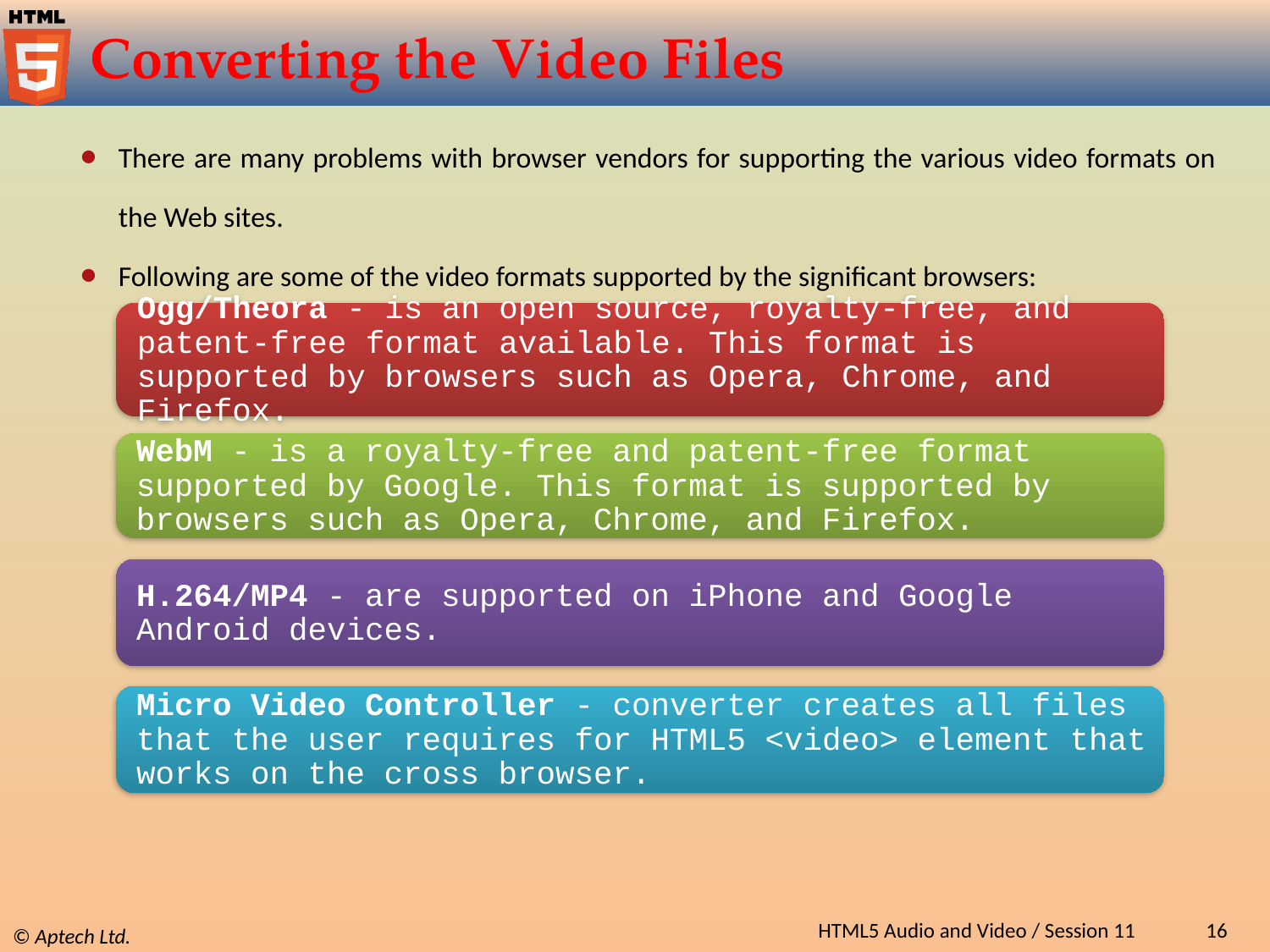

# Converting the Video Files
There are many problems with browser vendors for supporting the various video formats on the Web sites.
Following are some of the video formats supported by the significant browsers:
Ogg/Theora - is an open source, royalty-free, and patent-free format available. This format is supported by browsers such as Opera, Chrome, and Firefox.
WebM - is a royalty-free and patent-free format supported by Google. This format is supported by browsers such as Opera, Chrome, and Firefox.
H.264/MP4 - are supported on iPhone and Google Android devices.
Micro Video Controller - converter creates all files that the user requires for HTML5 <video> element that works on the cross browser.
HTML5 Audio and Video / Session 11
16